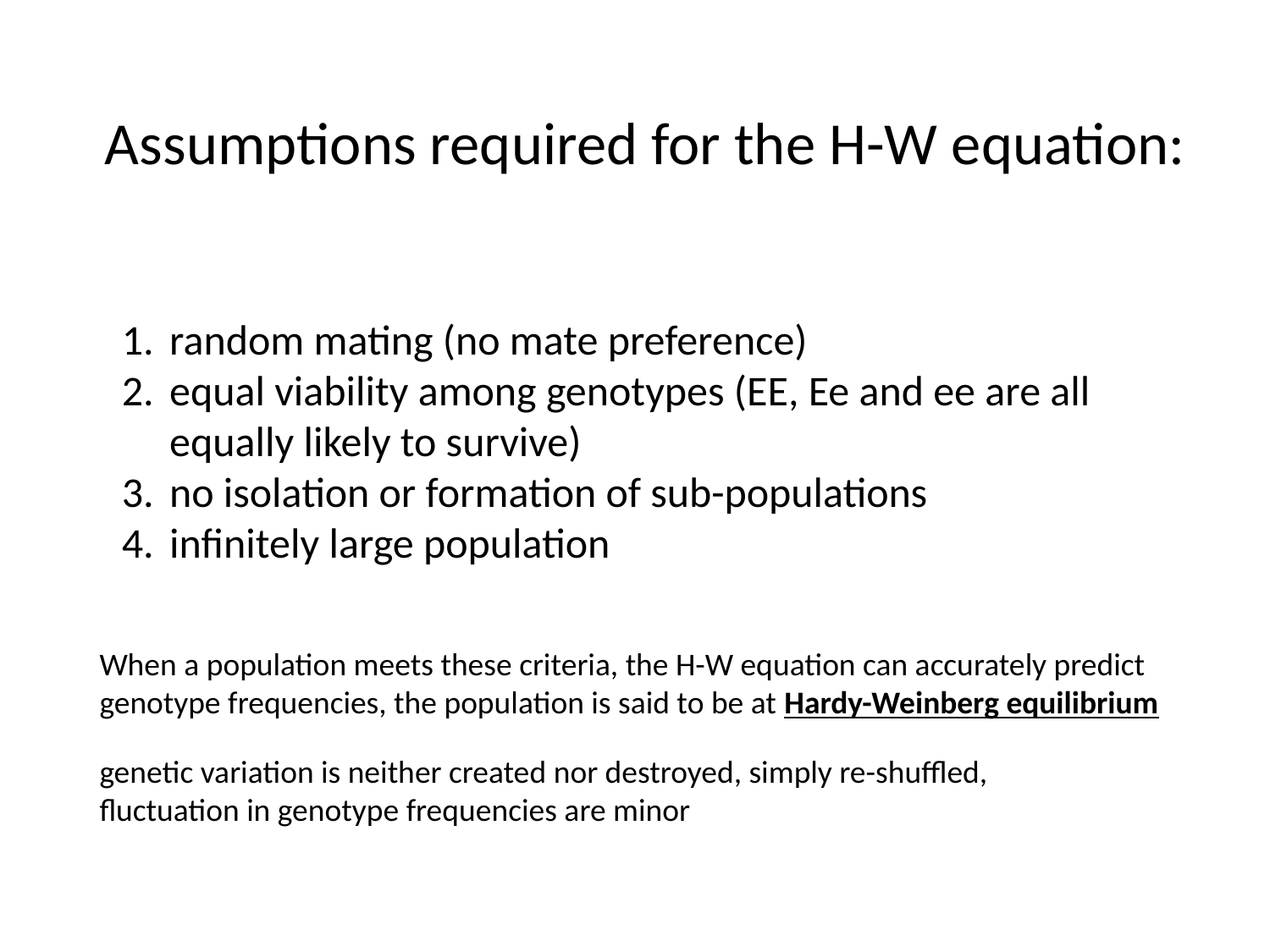

# Assumptions required for the H-W equation:

random mating (no mate preference)
equal viability among genotypes (EE, Ee and ee are all equally likely to survive)
no isolation or formation of sub-populations
infinitely large population
When a population meets these criteria, the H-W equation can accurately predict genotype frequencies, the population is said to be at Hardy-Weinberg equilibrium
genetic variation is neither created nor destroyed, simply re-shuffled,
fluctuation in genotype frequencies are minor